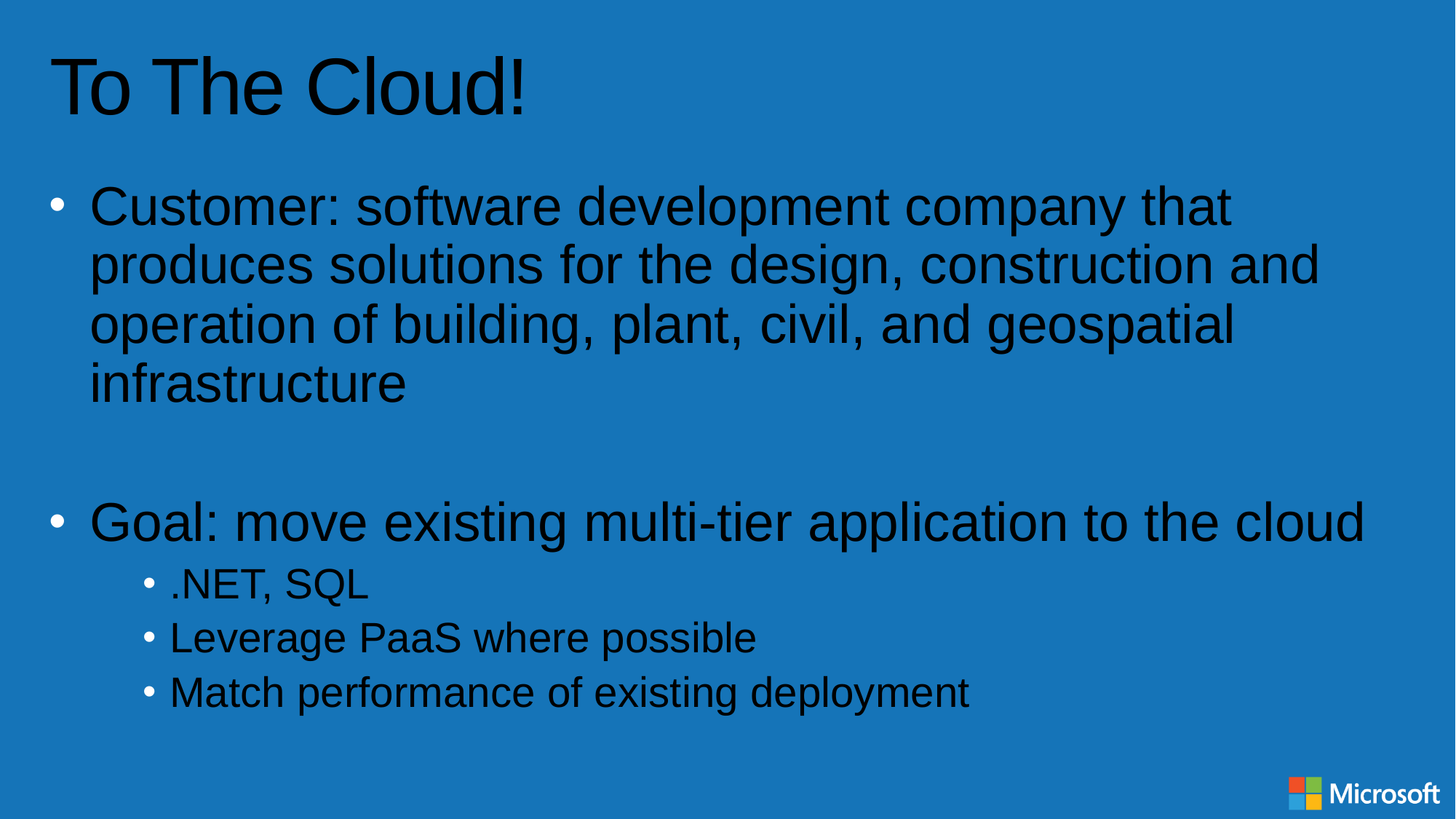

# To The Cloud!
Customer: software development company that produces solutions for the design, construction and operation of building, plant, civil, and geospatial infrastructure

Goal: move existing multi-tier application to the cloud
.NET, SQL
Leverage PaaS where possible
Match performance of existing deployment